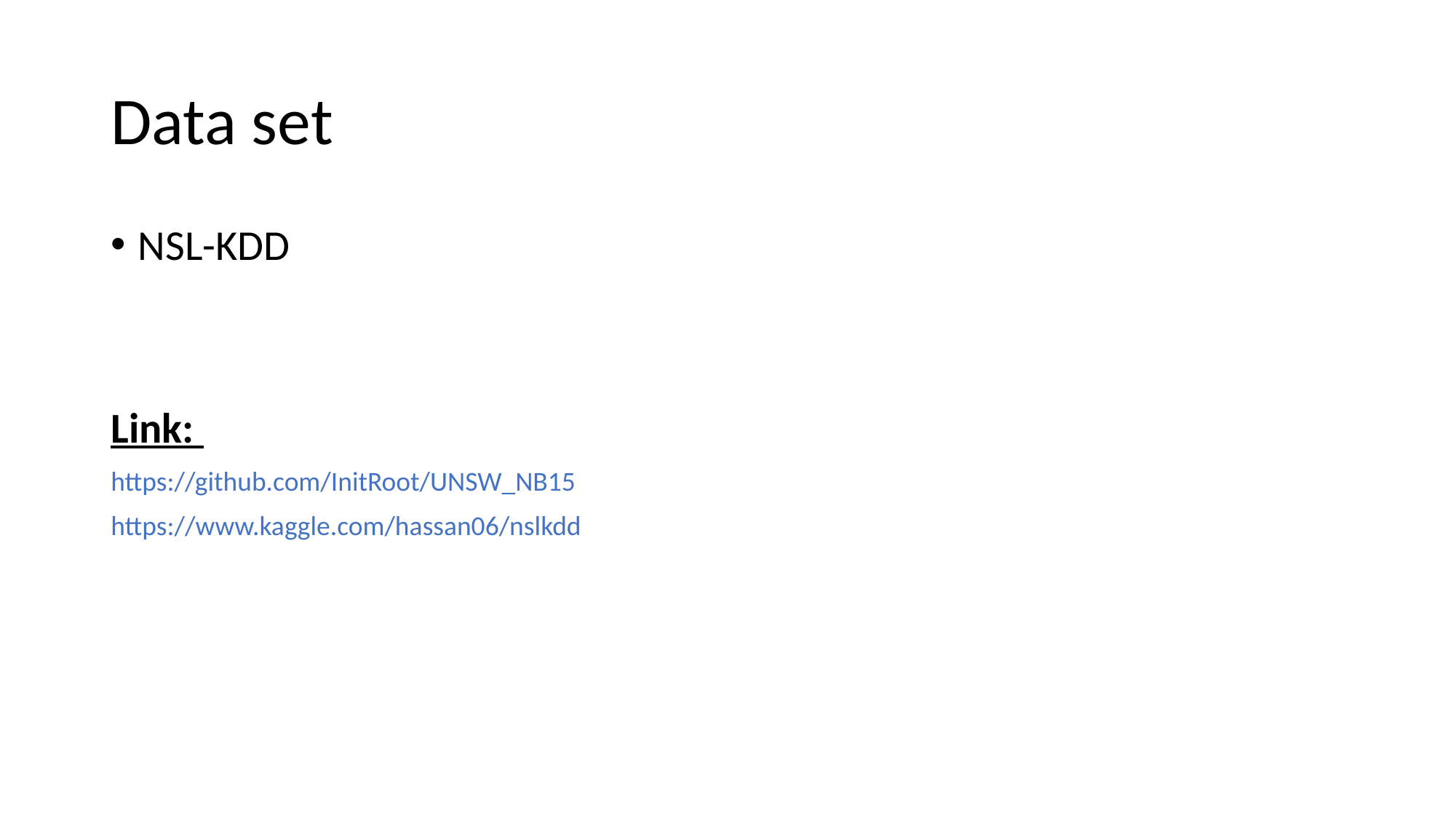

# Data set
NSL-KDD

Link:
https://github.com/InitRoot/UNSW_NB15
https://www.kaggle.com/hassan06/nslkdd